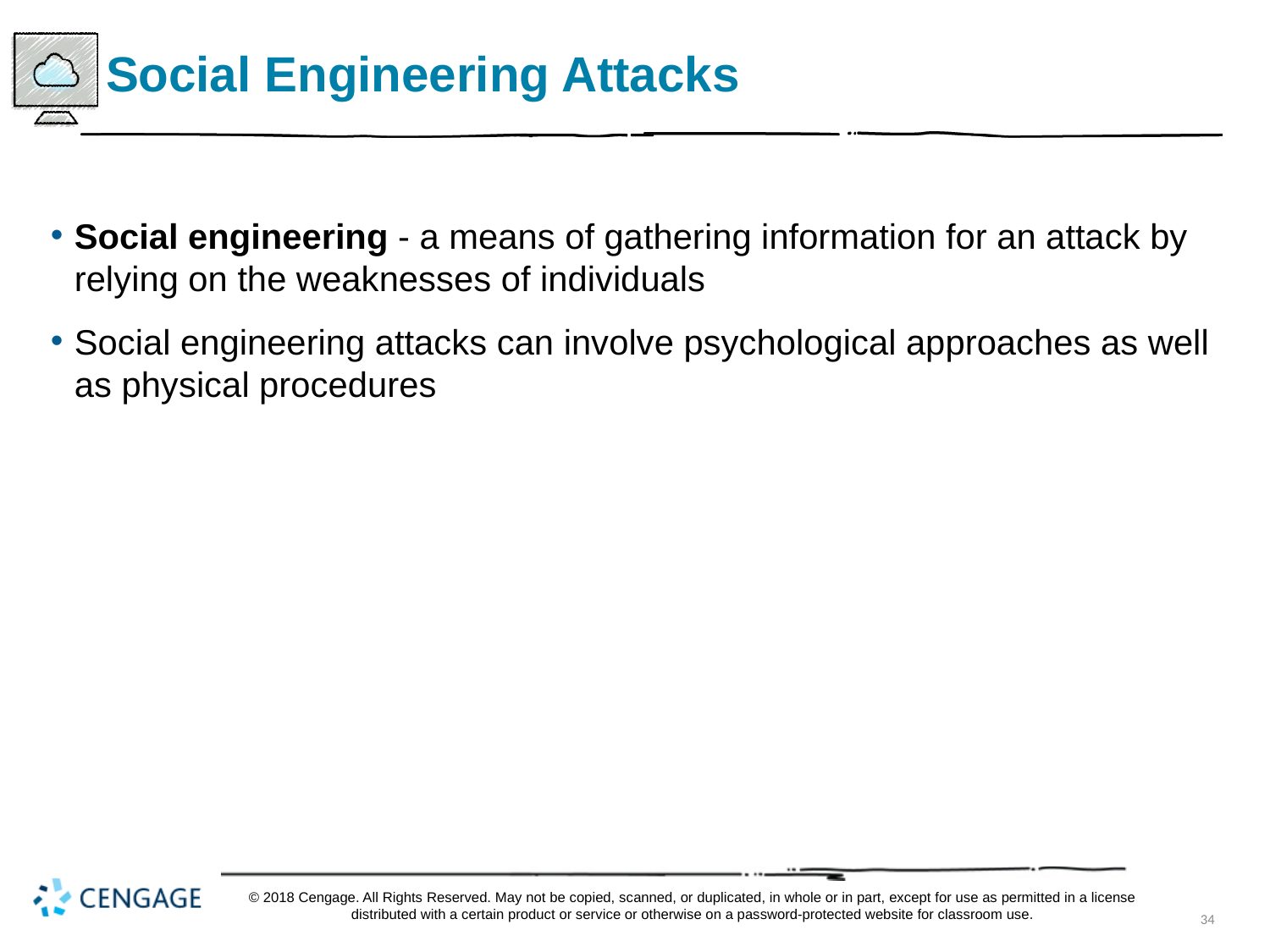

# Social Engineering Attacks
Social engineering - a means of gathering information for an attack by relying on the weaknesses of individuals
Social engineering attacks can involve psychological approaches as well as physical procedures
© 2018 Cengage. All Rights Reserved. May not be copied, scanned, or duplicated, in whole or in part, except for use as permitted in a license distributed with a certain product or service or otherwise on a password-protected website for classroom use.